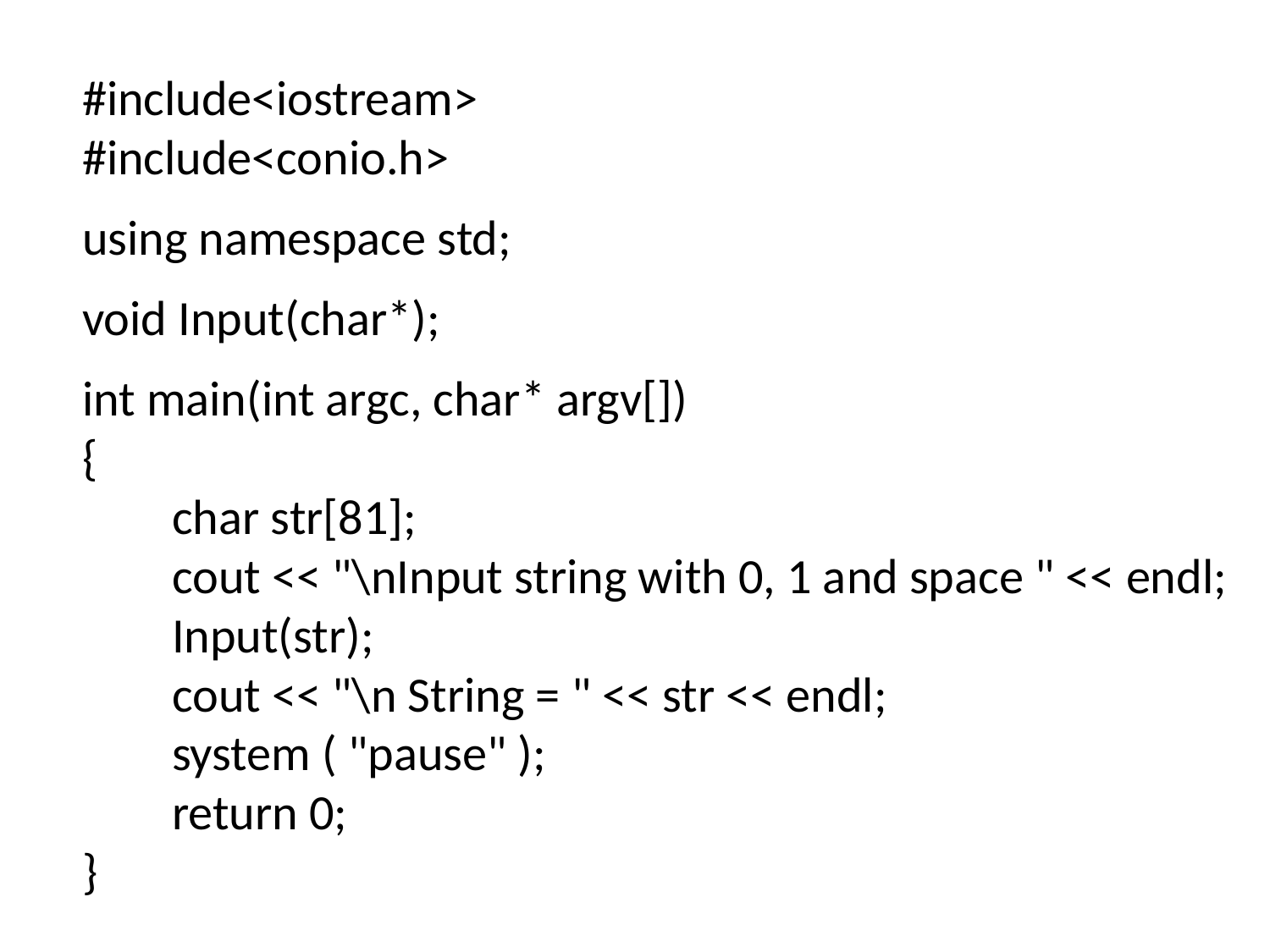

#include<iostream>
#include<conio.h>
using namespace std;
void Input(char*);
int main(int argc, char* argv[])
{
        char str[81];
        cout << "\nInput string with 0, 1 and space " << endl;
        Input(str);
        cout << "\n String = " << str << endl;
        system ( "pause" );
        return 0;
}